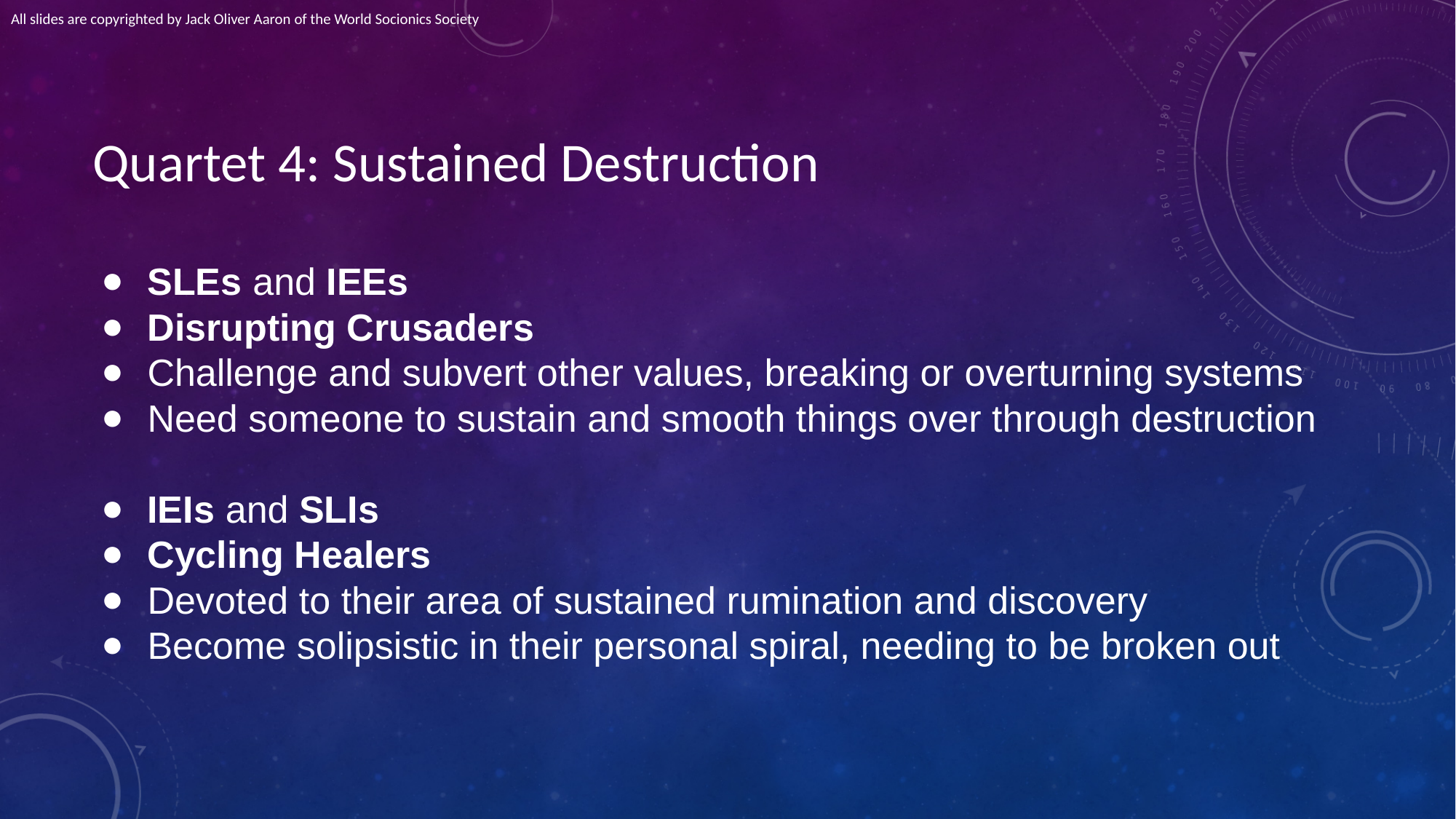

All slides are copyrighted by Jack Oliver Aaron of the World Socionics Society
# Quartet 4: Sustained Destruction
SLEs and IEEs
Disrupting Crusaders
Challenge and subvert other values, breaking or overturning systems
Need someone to sustain and smooth things over through destruction

IEIs and SLIs
Cycling Healers
Devoted to their area of sustained rumination and discovery
Become solipsistic in their personal spiral, needing to be broken out